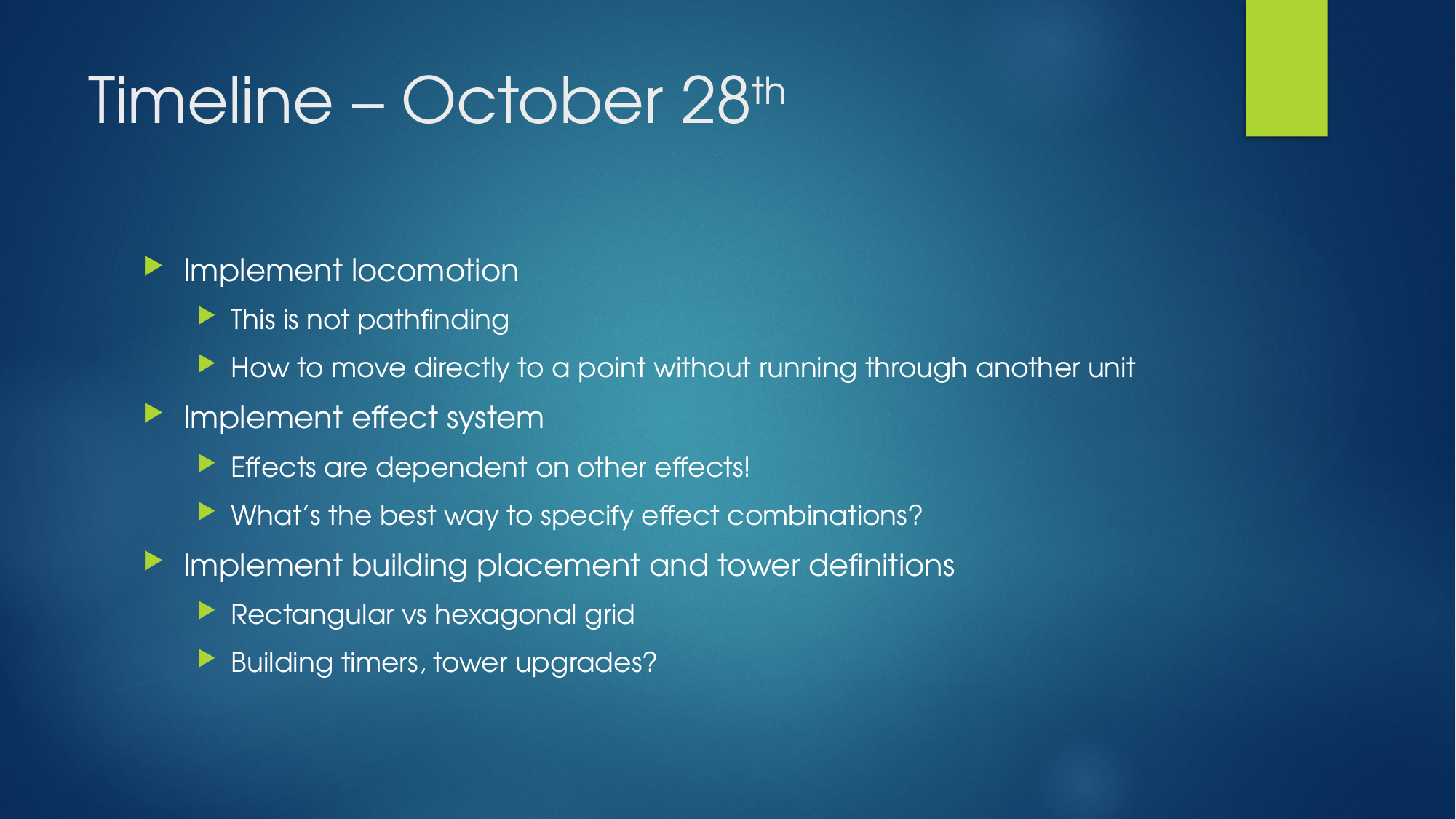

# Timeline – October 28th
Implement locomotion
This is not pathfinding
How to move directly to a point without running through another unit
Implement effect system
Effects are dependent on other effects!
What’s the best way to specify effect combinations?
Implement building placement and tower definitions
Rectangular vs hexagonal grid
Building timers, tower upgrades?